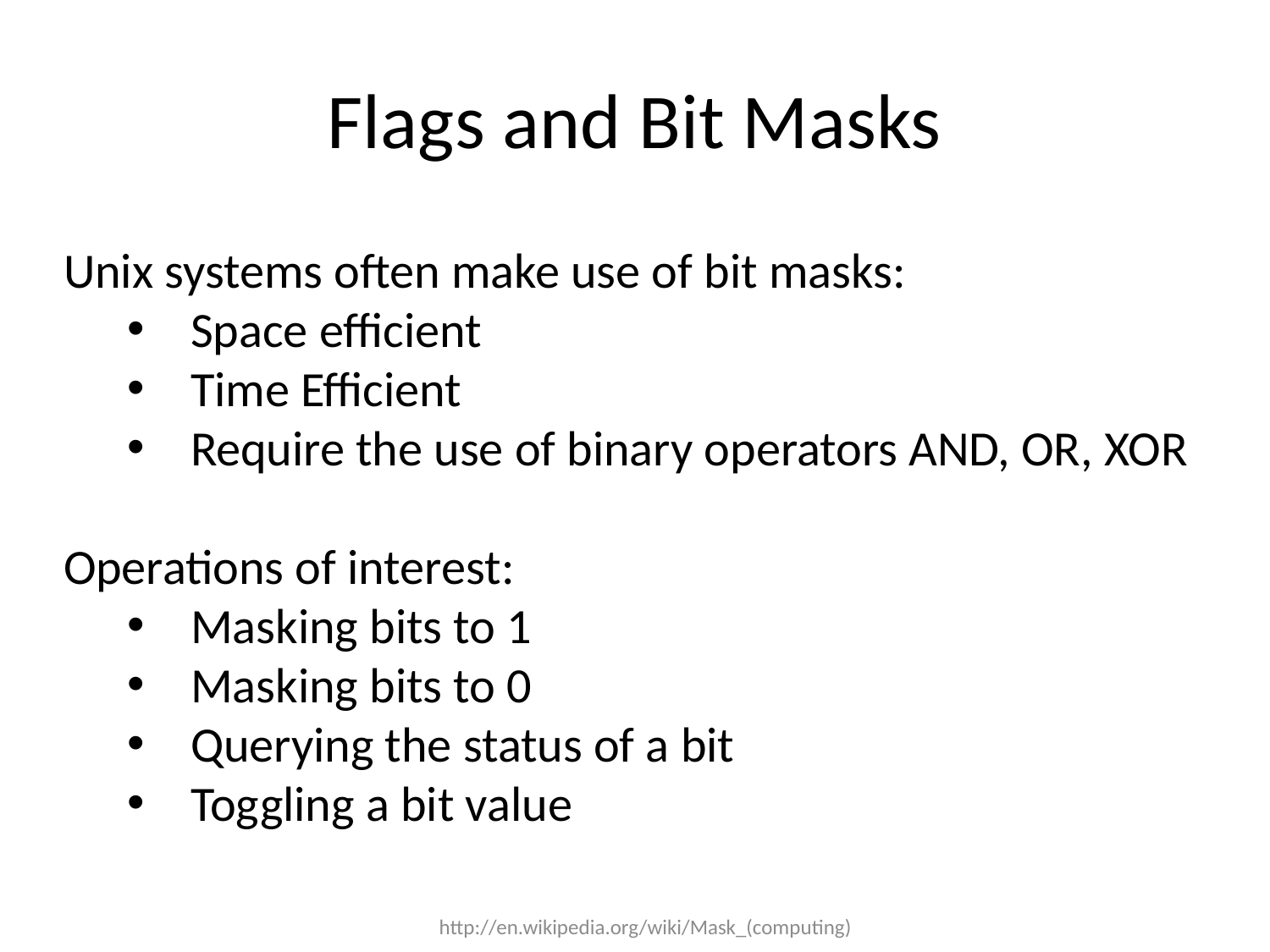

# Flags and Bit Masks
Unix systems often make use of bit masks:
Space efficient
Time Efficient
Require the use of binary operators AND, OR, XOR

Operations of interest:
Masking bits to 1
Masking bits to 0
Querying the status of a bit
Toggling a bit value
http://en.wikipedia.org/wiki/Mask_(computing)